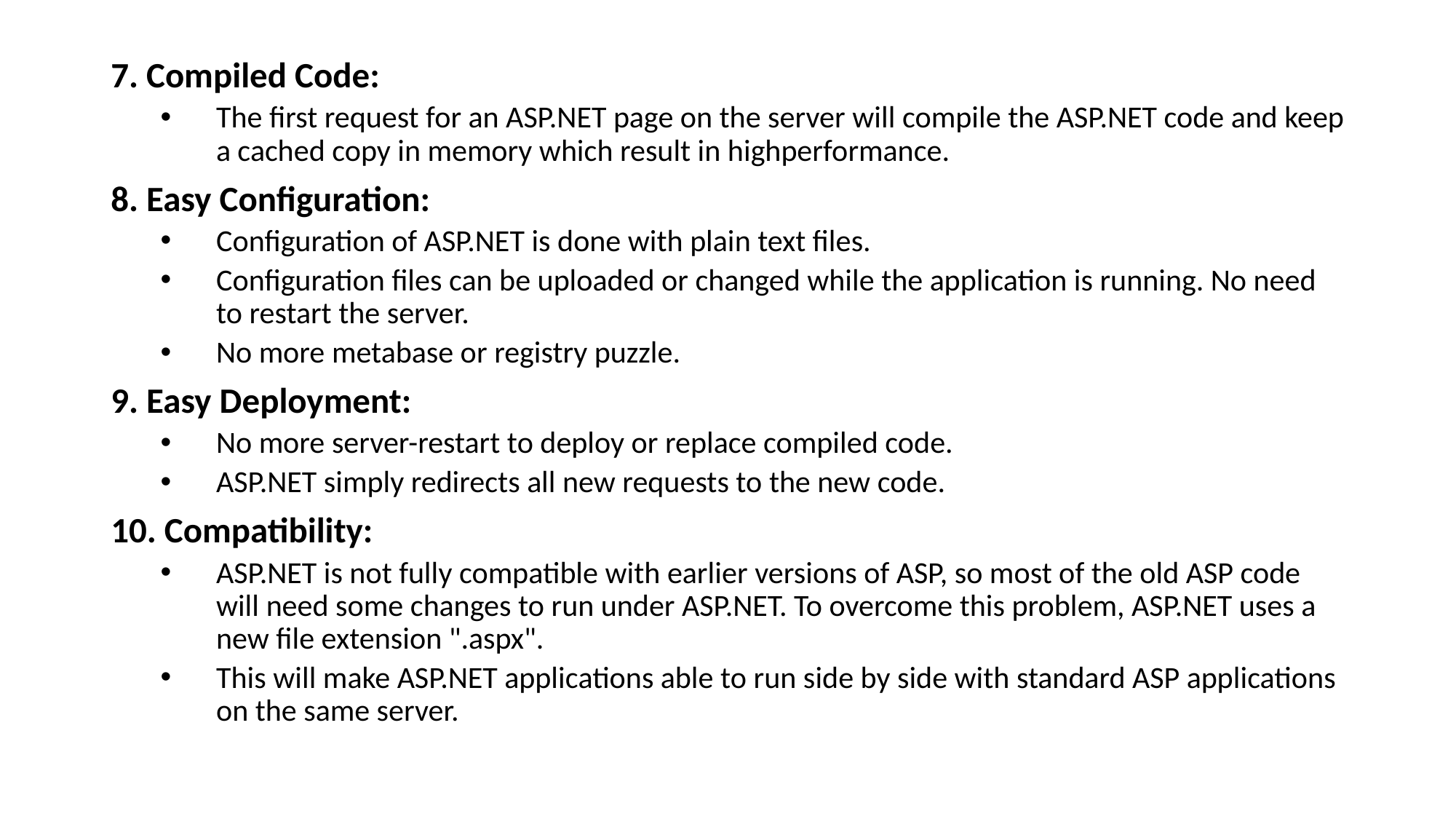

7. Compiled Code:
The first request for an ASP.NET page on the server will compile the ASP.NET code and keep a cached copy in memory which result in highperformance.
8. Easy Configuration:
Configuration of ASP.NET is done with plain text files.
Configuration files can be uploaded or changed while the application is running. No need to restart the server.
No more metabase or registry puzzle.
9. Easy Deployment:
No more server-restart to deploy or replace compiled code.
ASP.NET simply redirects all new requests to the new code.
10. Compatibility:
ASP.NET is not fully compatible with earlier versions of ASP, so most of the old ASP code will need some changes to run under ASP.NET. To overcome this problem, ASP.NET uses a new file extension ".aspx".
This will make ASP.NET applications able to run side by side with standard ASP applications on the same server.